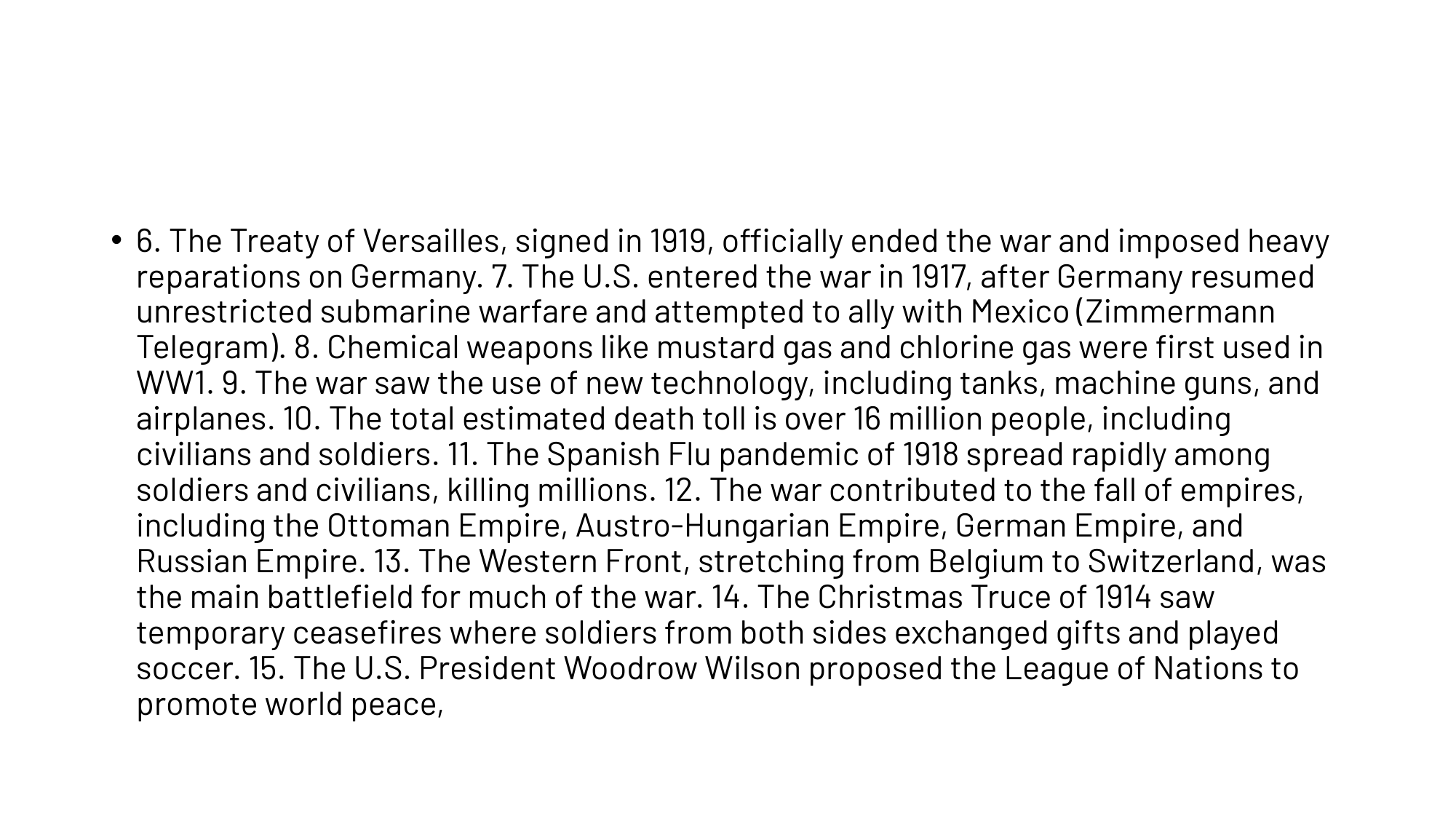

#
6. The Treaty of Versailles, signed in 1919, officially ended the war and imposed heavy reparations on Germany. 7. The U.S. entered the war in 1917, after Germany resumed unrestricted submarine warfare and attempted to ally with Mexico (Zimmermann Telegram). 8. Chemical weapons like mustard gas and chlorine gas were first used in WW1. 9. The war saw the use of new technology, including tanks, machine guns, and airplanes. 10. The total estimated death toll is over 16 million people, including civilians and soldiers. 11. The Spanish Flu pandemic of 1918 spread rapidly among soldiers and civilians, killing millions. 12. The war contributed to the fall of empires, including the Ottoman Empire, Austro-Hungarian Empire, German Empire, and Russian Empire. 13. The Western Front, stretching from Belgium to Switzerland, was the main battlefield for much of the war. 14. The Christmas Truce of 1914 saw temporary ceasefires where soldiers from both sides exchanged gifts and played soccer. 15. The U.S. President Woodrow Wilson proposed the League of Nations to promote world peace,